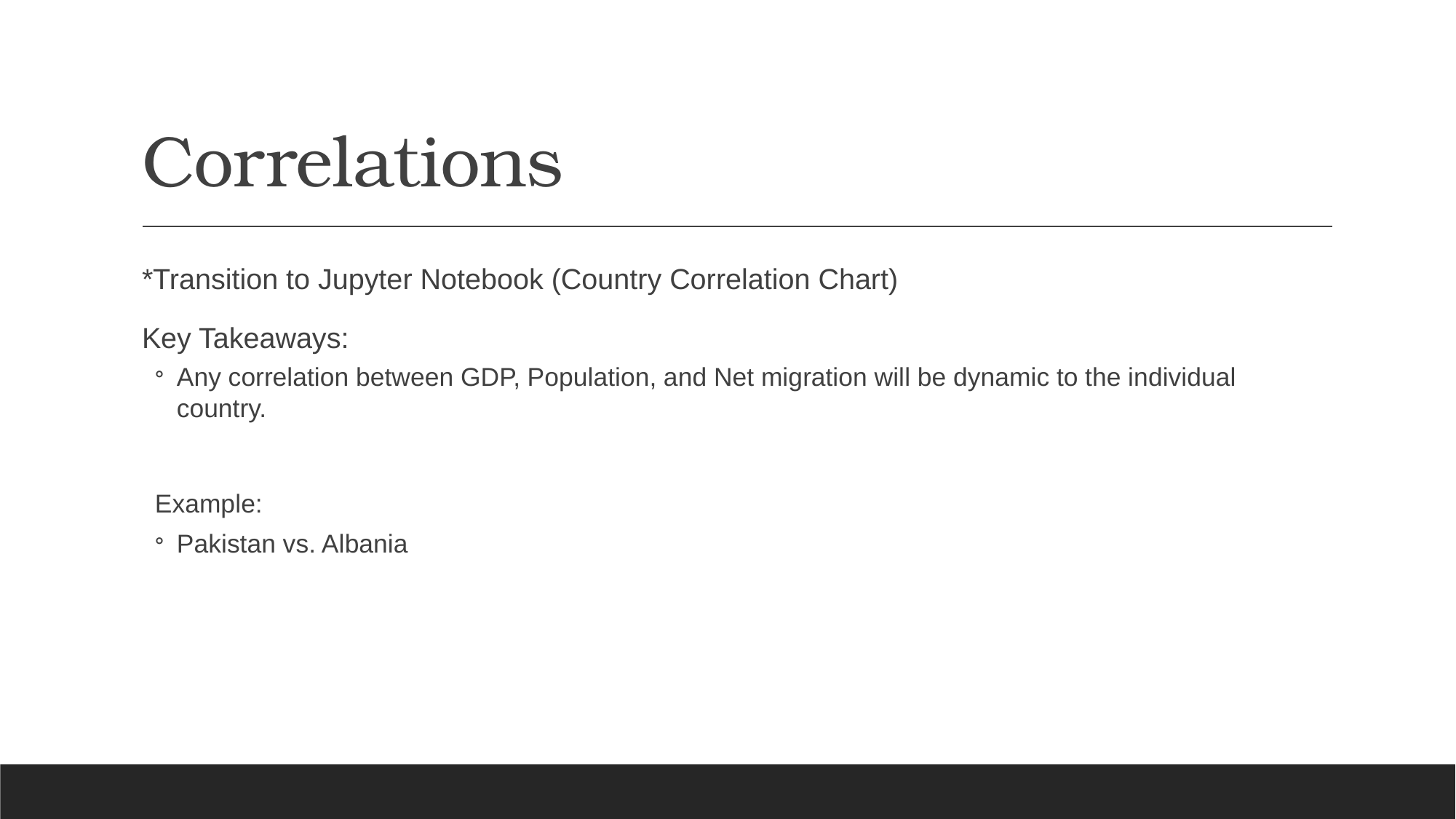

# Correlations
*Transition to Jupyter Notebook (Country Correlation Chart)
Key Takeaways:
Any correlation between GDP, Population, and Net migration will be dynamic to the individual country.

Example:
Pakistan vs. Albania